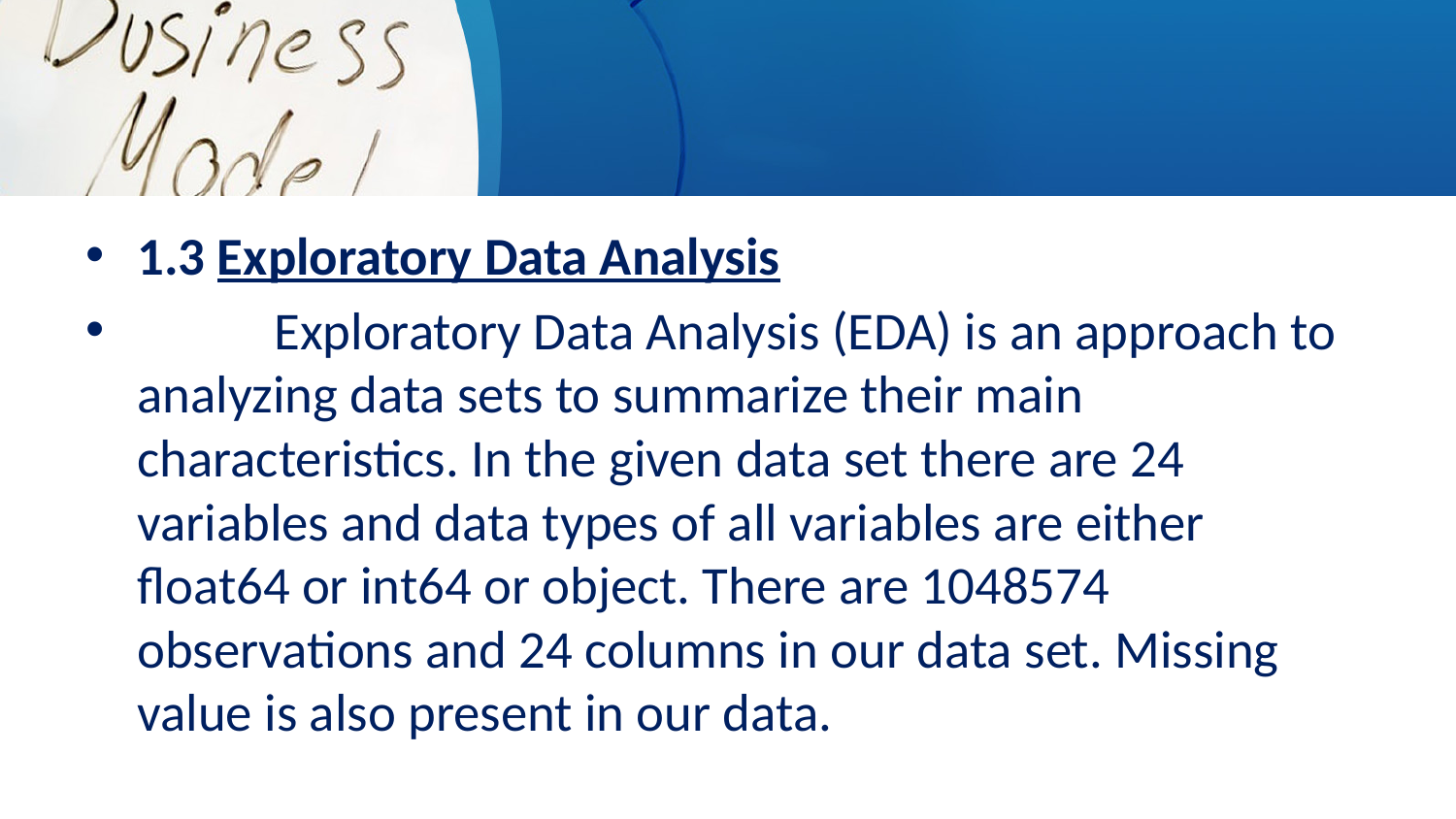

1.3 Exploratory Data Analysis
	Exploratory Data Analysis (EDA) is an approach to analyzing data sets to summarize their main characteristics. In the given data set there are 24 variables and data types of all variables are either float64 or int64 or object. There are 1048574 observations and 24 columns in our data set. Missing value is also present in our data.